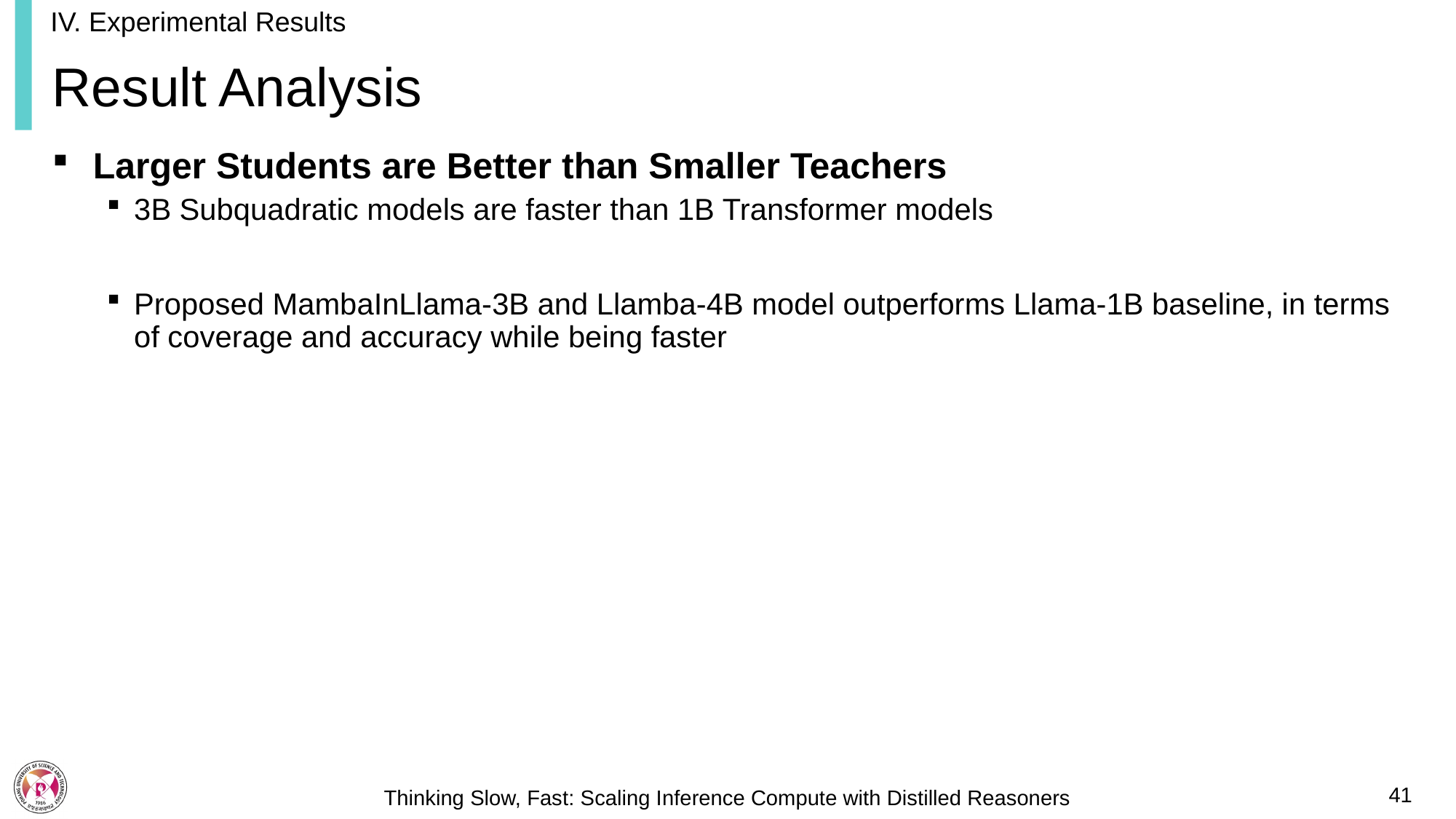

IV. Experimental Results
# Result Analysis
Larger Students are Better than Smaller Teachers
3B Subquadratic models are faster than 1B Transformer models

Proposed MambaInLlama-3B and Llamba-4B model outperforms Llama-1B baseline, in terms of coverage and accuracy while being faster

41